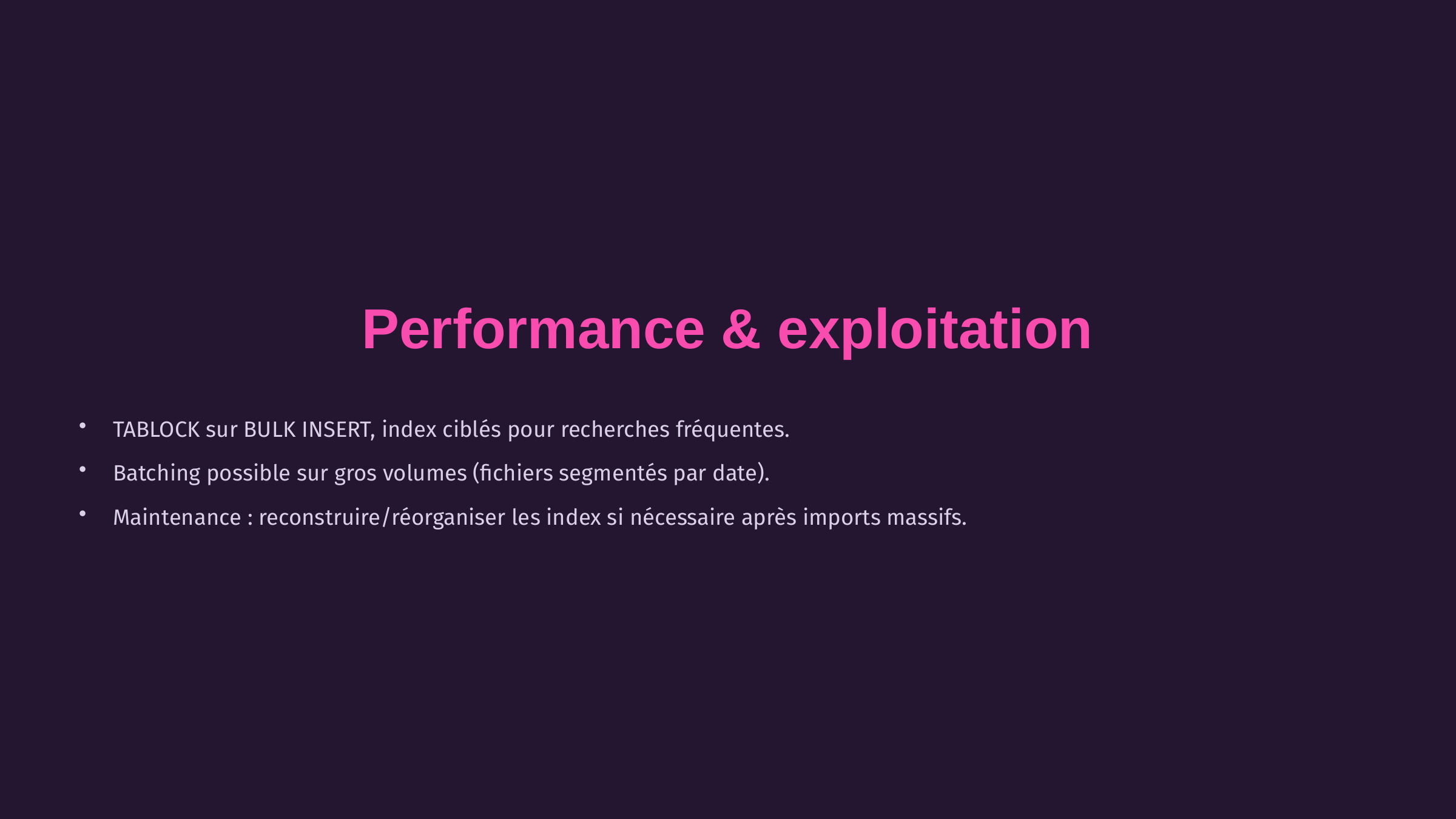

Performance & exploitation
TABLOCK sur BULK INSERT, index ciblés pour recherches fréquentes.
Batching possible sur gros volumes (fichiers segmentés par date).
Maintenance : reconstruire/réorganiser les index si nécessaire après imports massifs.